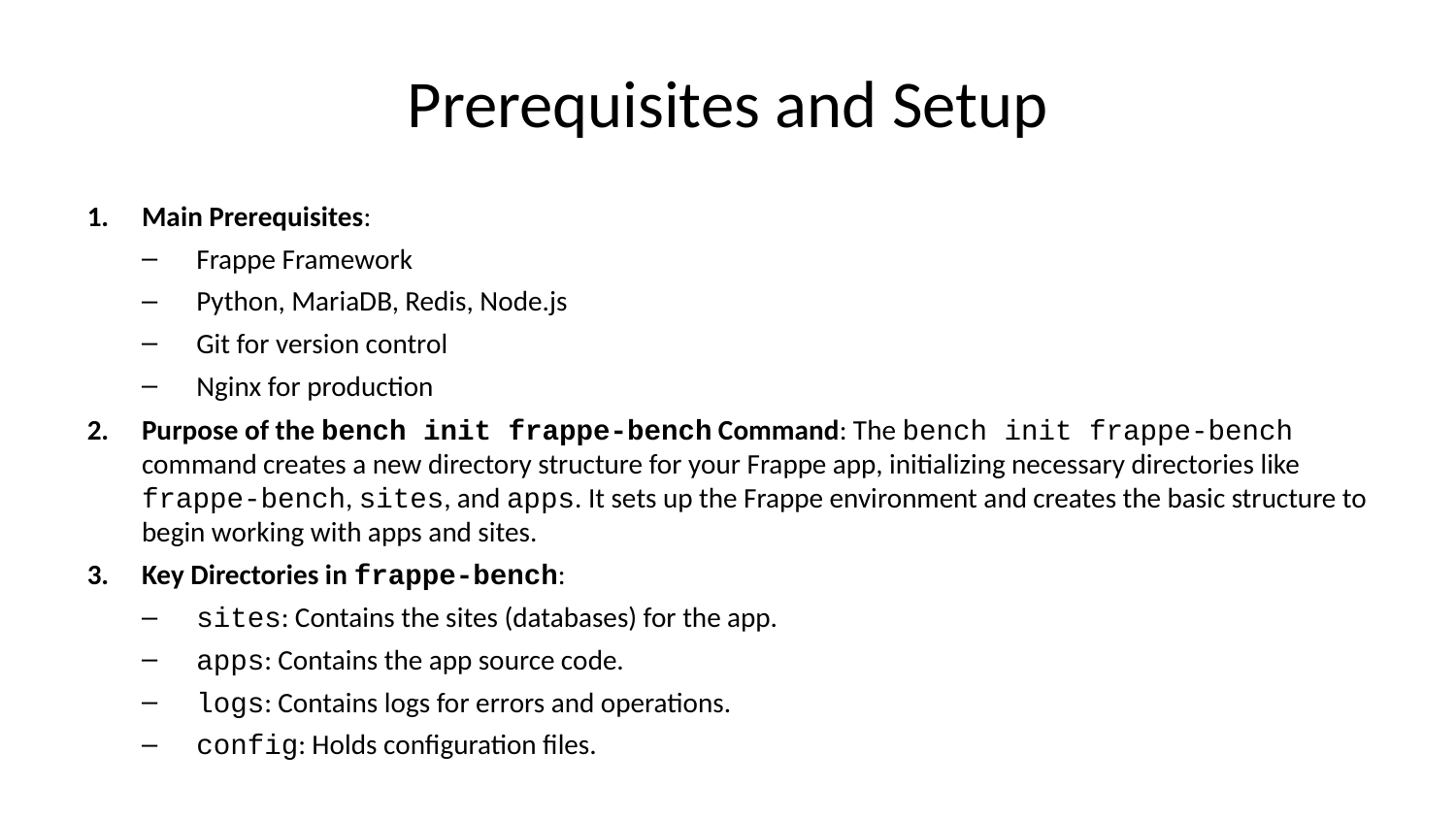

# Prerequisites and Setup
Main Prerequisites:
Frappe Framework
Python, MariaDB, Redis, Node.js
Git for version control
Nginx for production
Purpose of the bench init frappe-bench Command: The bench init frappe-bench command creates a new directory structure for your Frappe app, initializing necessary directories like frappe-bench, sites, and apps. It sets up the Frappe environment and creates the basic structure to begin working with apps and sites.
Key Directories in frappe-bench:
sites: Contains the sites (databases) for the app.
apps: Contains the app source code.
logs: Contains logs for errors and operations.
config: Holds configuration files.